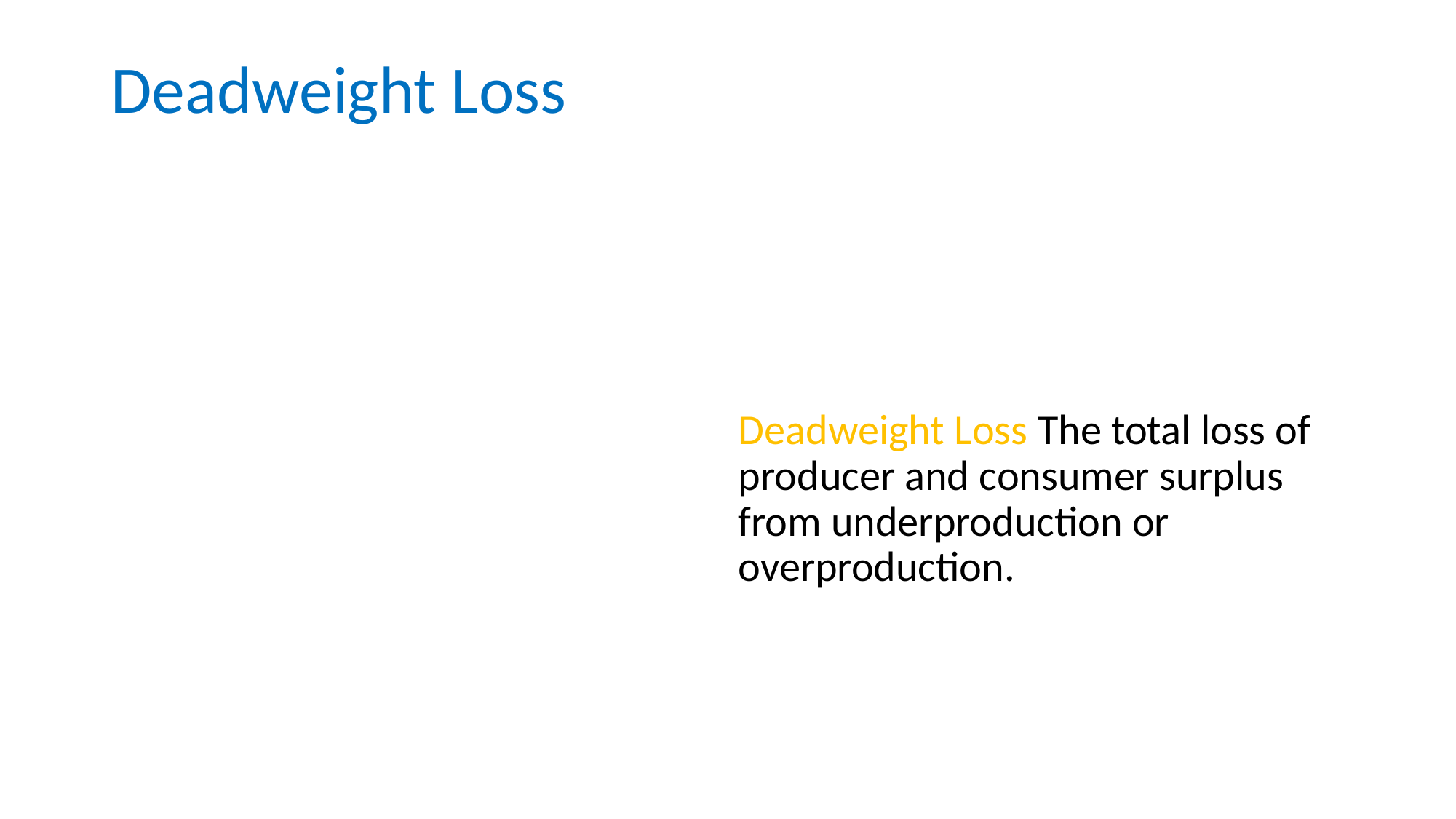

# Deadweight Loss
Deadweight Loss The total loss of producer and consumer surplus from underproduction or overproduction.